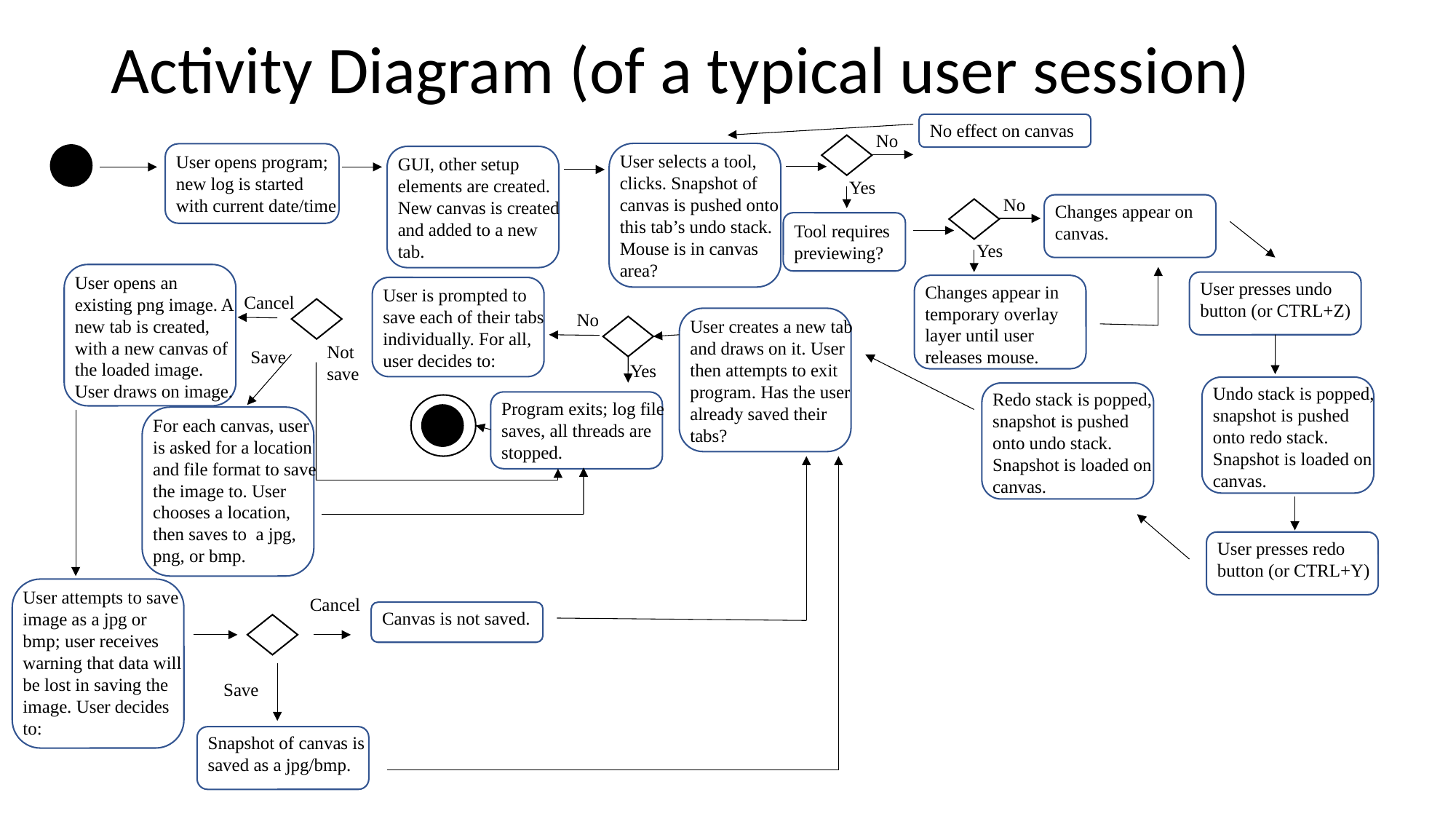

# Activity Diagram (of a typical user session)
No effect on canvas

No

User selects a tool, clicks. Snapshot of canvas is pushed onto this tab’s undo stack. Mouse is in canvas area?

User opens program; new log is started with current date/time

GUI, other setup elements are created. New canvas is created and added to a new tab.
Yes
No
Changes appear on canvas.

Tool requires previewing?
Yes

User opens an existing png image. A new tab is created, with a new canvas of the loaded image. User draws on image.
User presses undo button (or CTRL+Z)

Changes appear in temporary overlay layer until user releases mouse.

User is prompted to save each of their tabs individually. For all, user decides to:
Cancel

No

User creates a new tab and draws on it. User then attempts to exit program. Has the user already saved their tabs?

Not save
Save
Yes
Undo stack is popped, snapshot is pushed onto redo stack. Snapshot is loaded on canvas.

Redo stack is popped, snapshot is pushed onto undo stack. Snapshot is loaded on canvas.

Program exits; log file saves, all threads are stopped.

For each canvas, user is asked for a location and file format to save the image to. User chooses a location, then saves to  a jpg, png, or bmp.
User presses redo button (or CTRL+Y)

User attempts to save image as a jpg or bmp; user receives warning that data will be lost in saving the image. User decides to:
Cancel
Canvas is not saved.

Save
Snapshot of canvas is saved as a jpg/bmp.